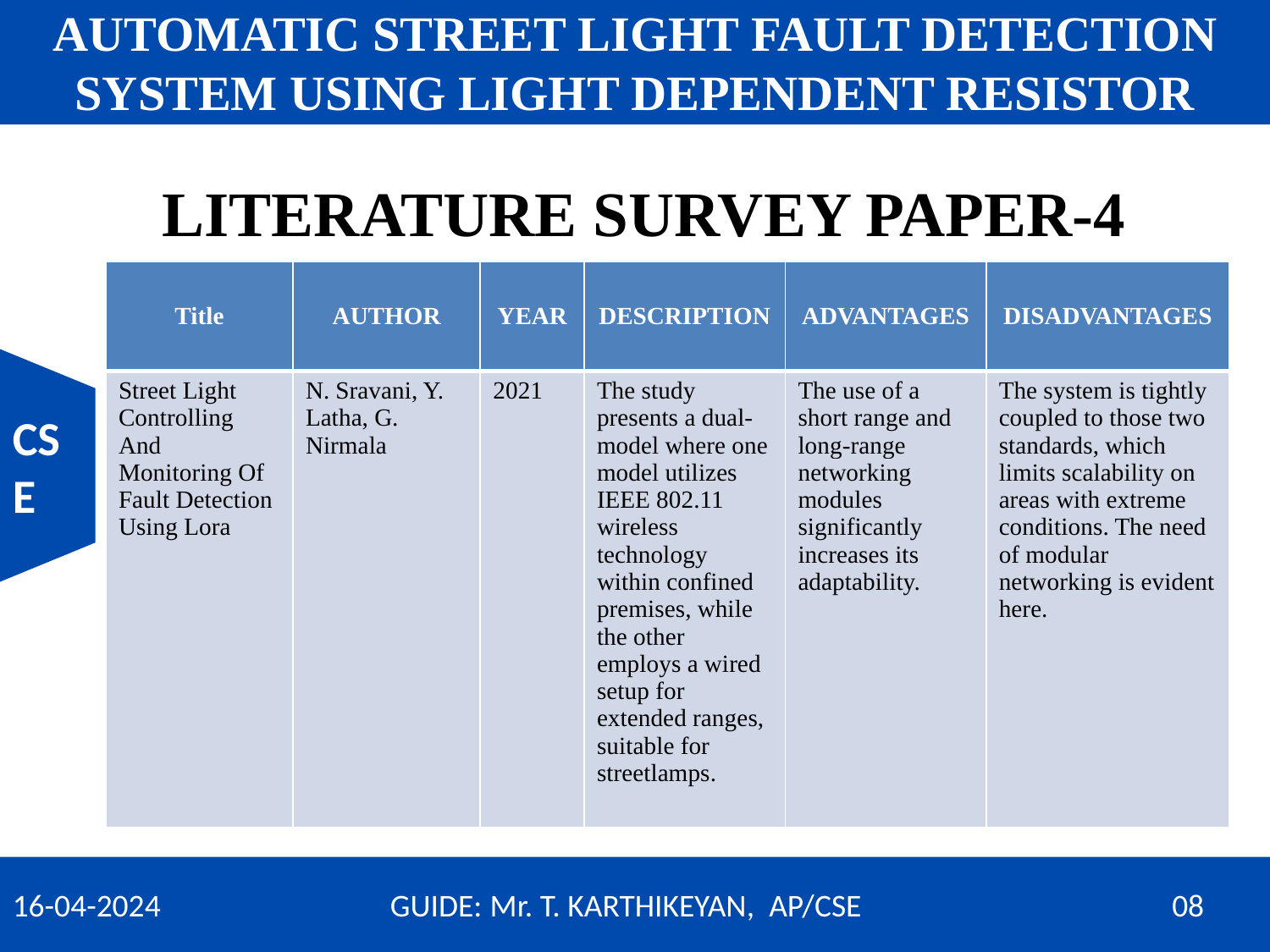

AUTOMATIC STREET LIGHT FAULT DETECTION SYSTEM USING LIGHT DEPENDENT RESISTOR
KNOWLEDGE INSTITUTE OF TECHNOLOGY
(AUTONOMOUS)
# LITERATURE SURVEY PAPER-4
| Title | AUTHOR | YEAR | DESCRIPTION | ADVANTAGES | DISADVANTAGES |
| --- | --- | --- | --- | --- | --- |
| Street Light Controlling And Monitoring Of Fault Detection Using Lora | N. Sravani, Y. Latha, G. Nirmala | 2021 | The study presents a dual-model where one model utilizes IEEE 802.11 wireless technology within confined premises, while the other employs a wired setup for extended ranges, suitable for streetlamps. | The use of a short range and long-range networking modules significantly increases its adaptability. | The system is tightly coupled to those two standards, which limits scalability on areas with extreme conditions. The need of modular networking is evident here. |
CSE
16-04-2024                                GUIDE: Mr. T. KARTHIKEYAN,  AP/CSE		                    08